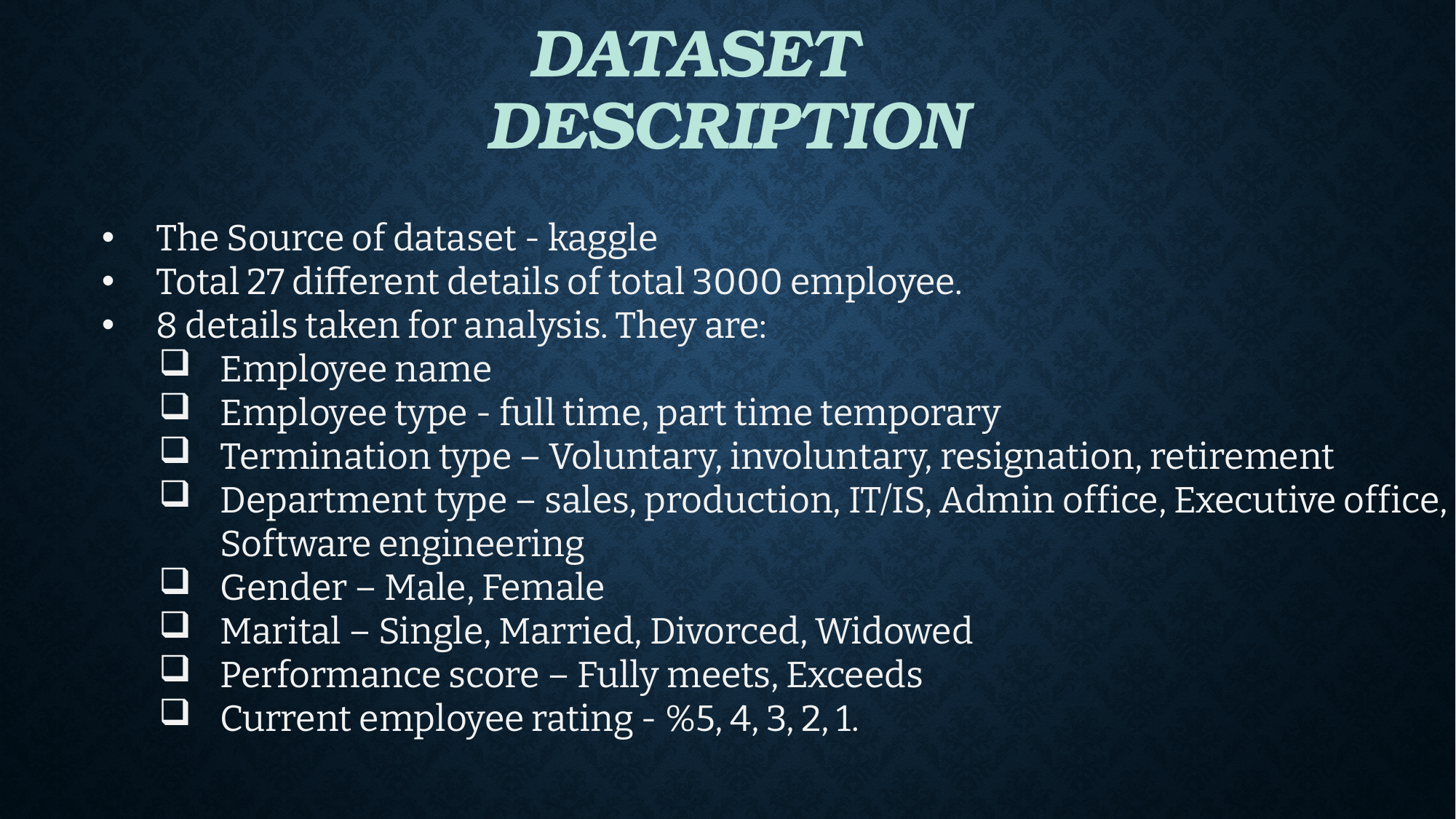

# DATASET    DESCRIPTION
The Source of dataset - kaggle
Total 27 different details of total 3000 employee.
8 details taken for analysis. They are:
Employee name
Employee type - full time, part time temporary
Termination type – Voluntary, involuntary, resignation, retirement
Department type – sales, production, IT/IS, Admin office, Executive office, Software engineering
Gender – Male, Female
Marital – Single, Married, Divorced, Widowed
Performance score – Fully meets, Exceeds
Current employee rating - %5, 4, 3, 2, 1.